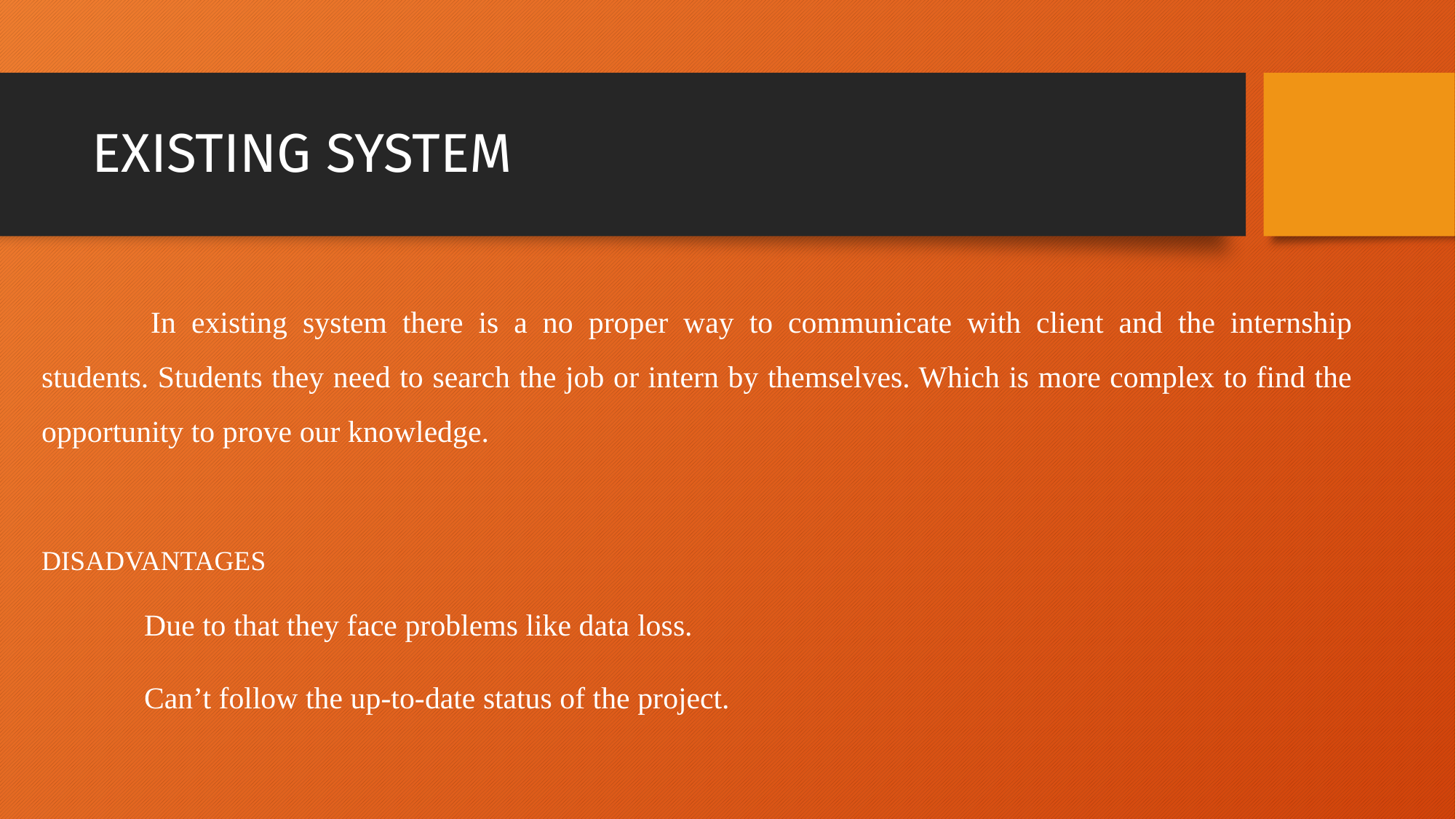

# EXISTING SYSTEM
	In existing system there is a no proper way to communicate with client and the internship students. Students they need to search the job or intern by themselves. Which is more complex to find the opportunity to prove our knowledge.

DISADVANTAGES

  Due to that they face problems like data loss.

  Can’t follow the up-to-date status of the project.